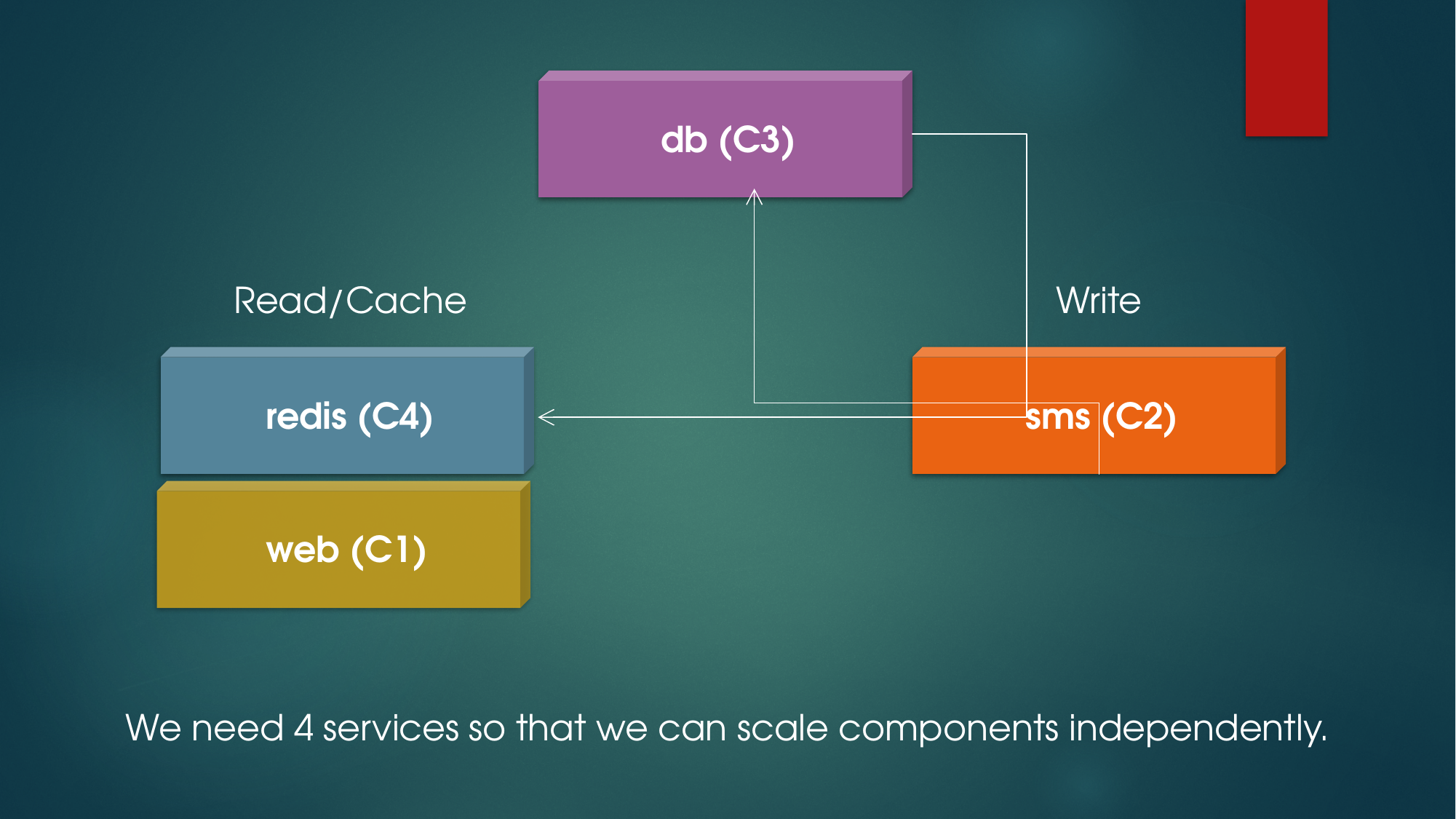

db (C3)
Read/Cache
Write

redis (C4)

sms (C2)

web (C1)
We need 4 services so that we can scale components independently.